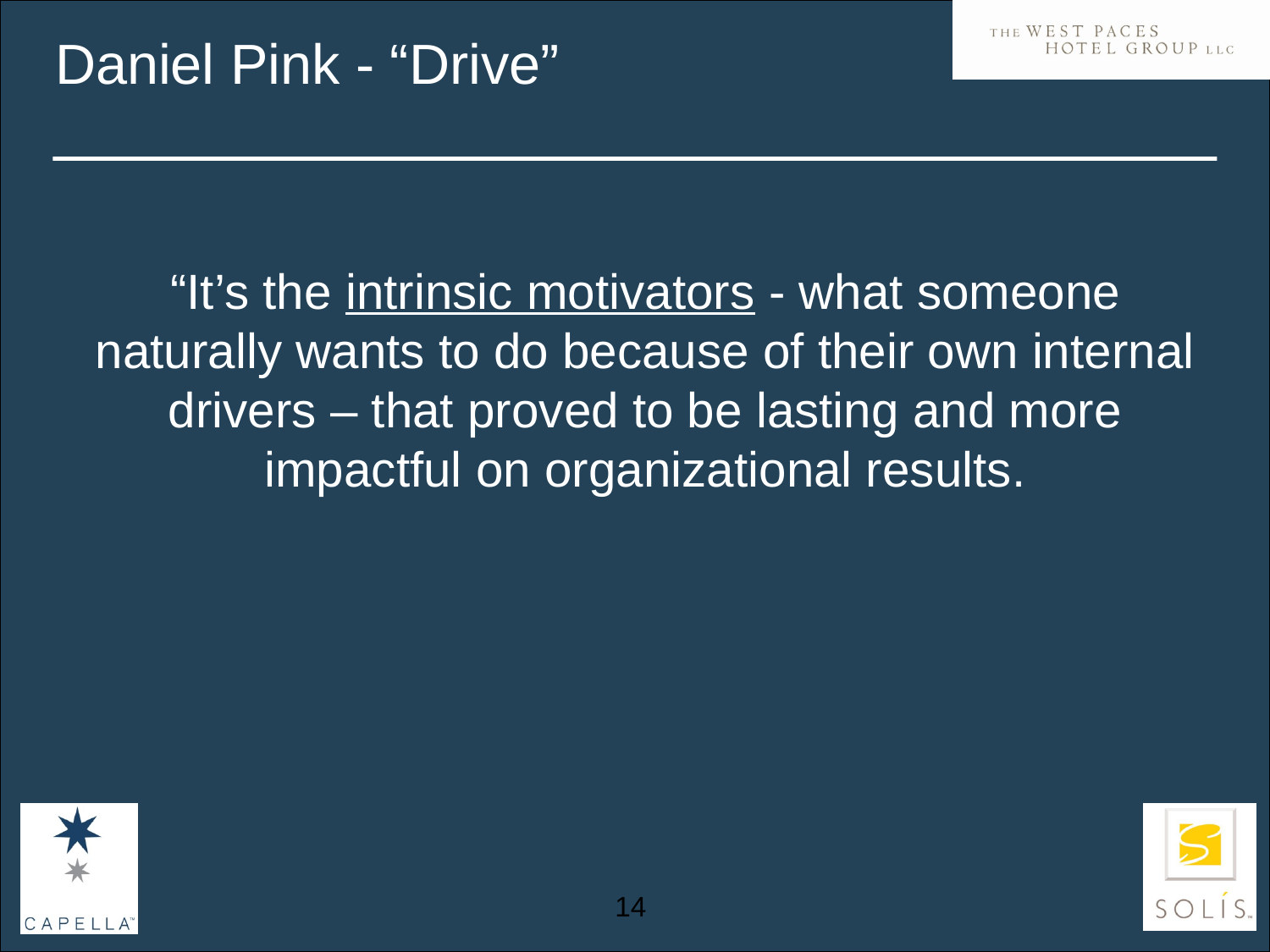

# Daniel Pink - “Drive”

“It’s the intrinsic motivators - what someone naturally wants to do because of their own internal drivers – that proved to be lasting and more impactful on organizational results.
Source: Conference Board Research Group
Associated Press Article Jan 5 2010